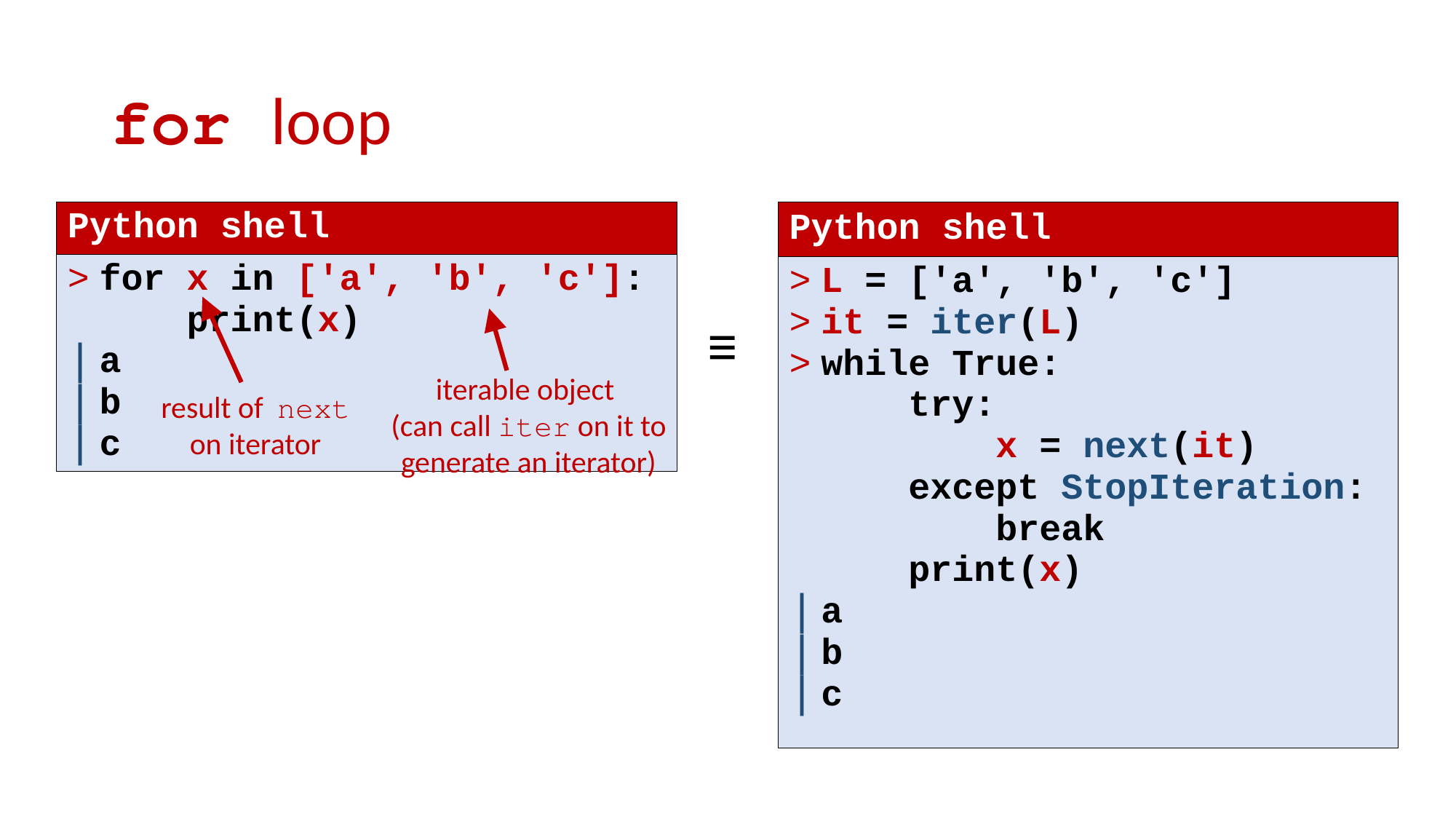

# for loop
| Python shell |
| --- |
| for x in ['a', 'b', 'c']: print(x) a b c |
| Python shell |
| --- |
| L = ['a', 'b', 'c'] it = iter(L) while True: try: x = next(it) except StopIteration: break print(x) a b c |
result of  next on iterator
≡
iterable object
(can call iter on it to generate an iterator)